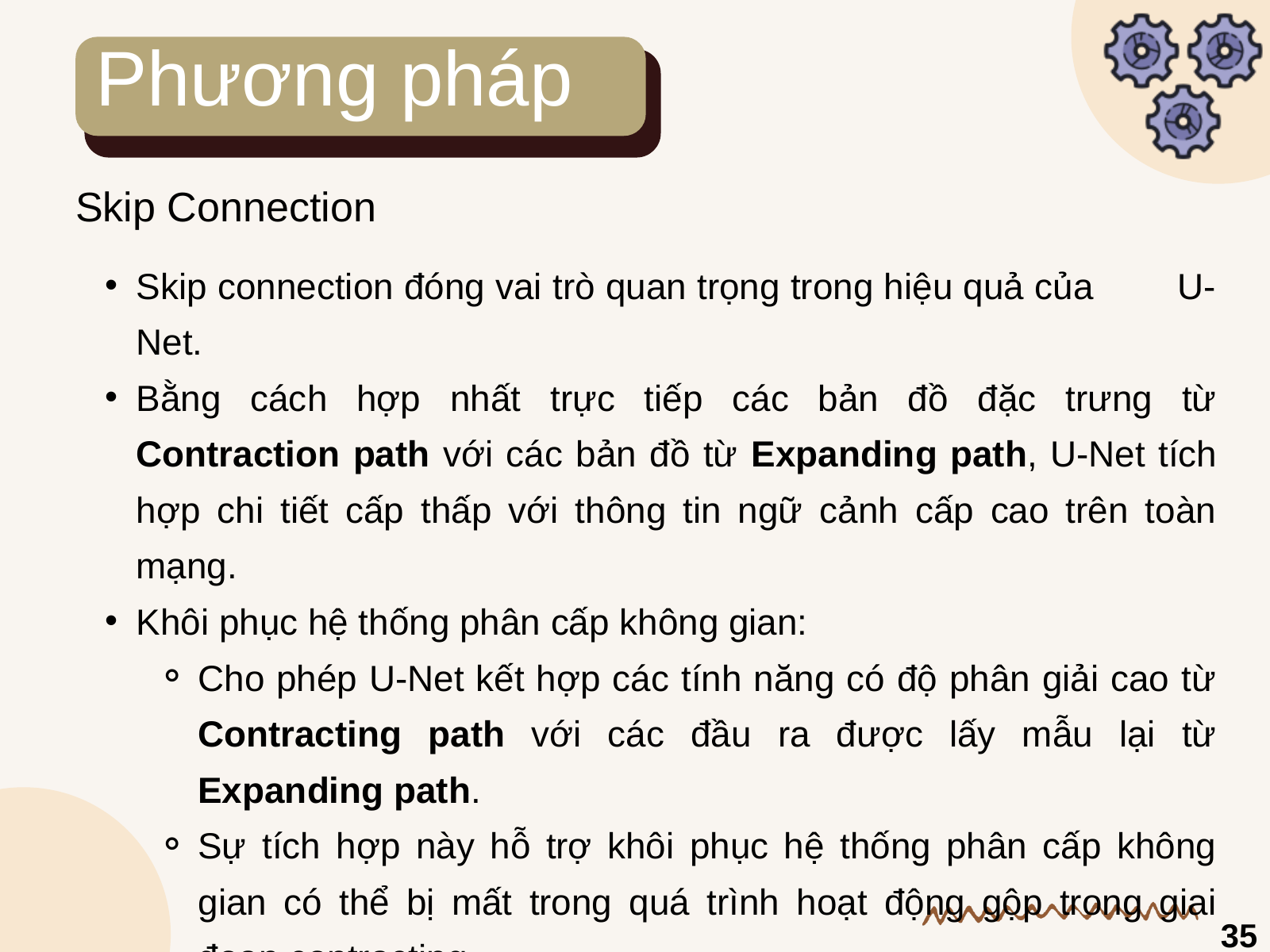

Phương pháp
Skip Connection
Skip connection đóng vai trò quan trọng trong hiệu quả của        U-Net.
Bằng cách hợp nhất trực tiếp các bản đồ đặc trưng từ Contraction path với các bản đồ từ Expanding path, U-Net tích hợp chi tiết cấp thấp với thông tin ngữ cảnh cấp cao trên toàn mạng.
Khôi phục hệ thống phân cấp không gian:
Cho phép U-Net kết hợp các tính năng có độ phân giải cao từ Contracting path với các đầu ra được lấy mẫu lại từ Expanding path.
Sự tích hợp này hỗ trợ khôi phục hệ thống phân cấp không gian có thể bị mất trong quá trình hoạt động gộp trong giai đoạn contracting.

35